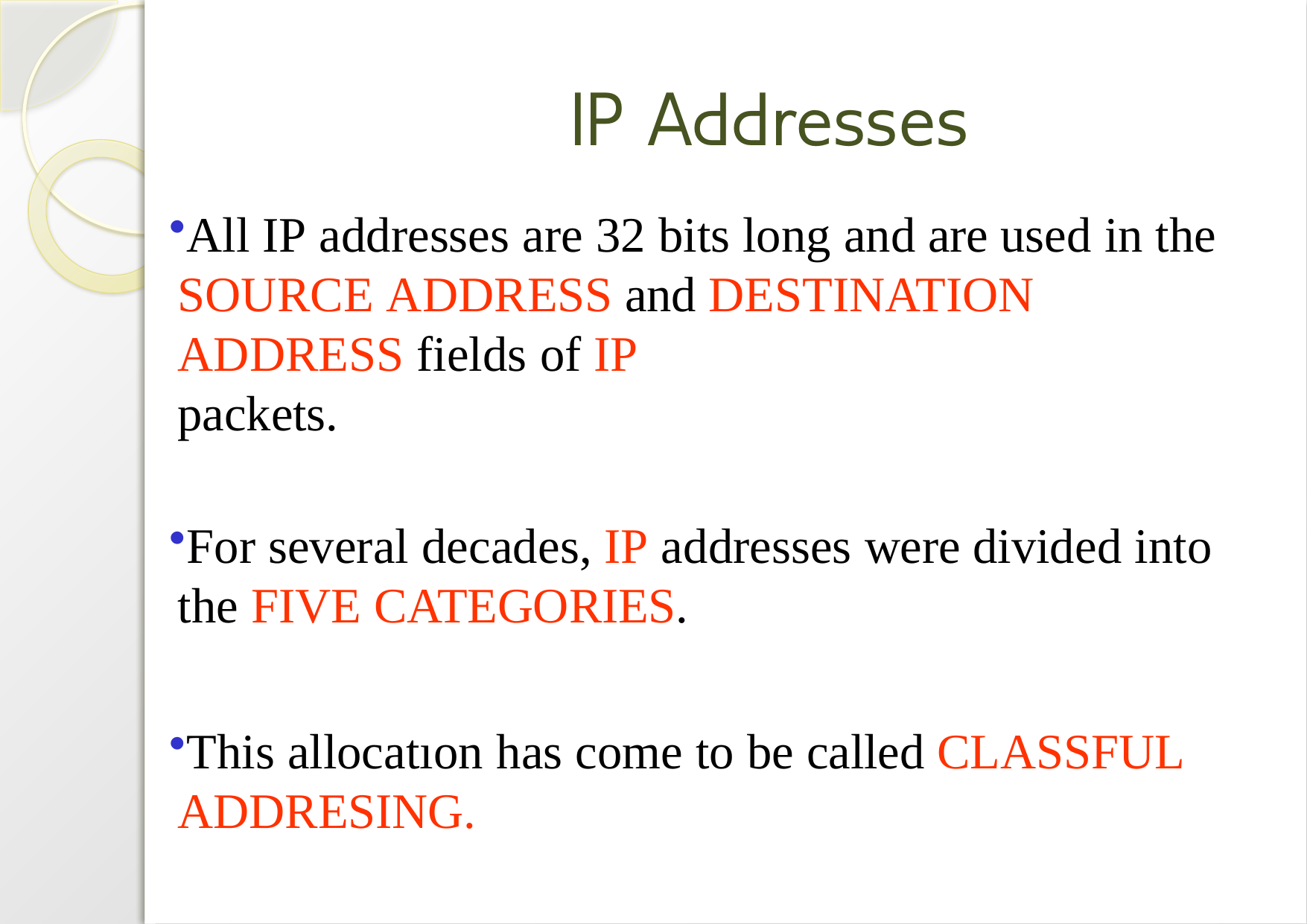

# IP Addresses
	All IP addresses are 32 bits long and are used in the SOURCE ADDRESS and DESTINATION ADDRESS fields of IP
packets.

	For several decades, IP addresses were divided into the FIVE CATEGORIES.

	This allocatıon has come to be called CLASSFUL ADDRESING.